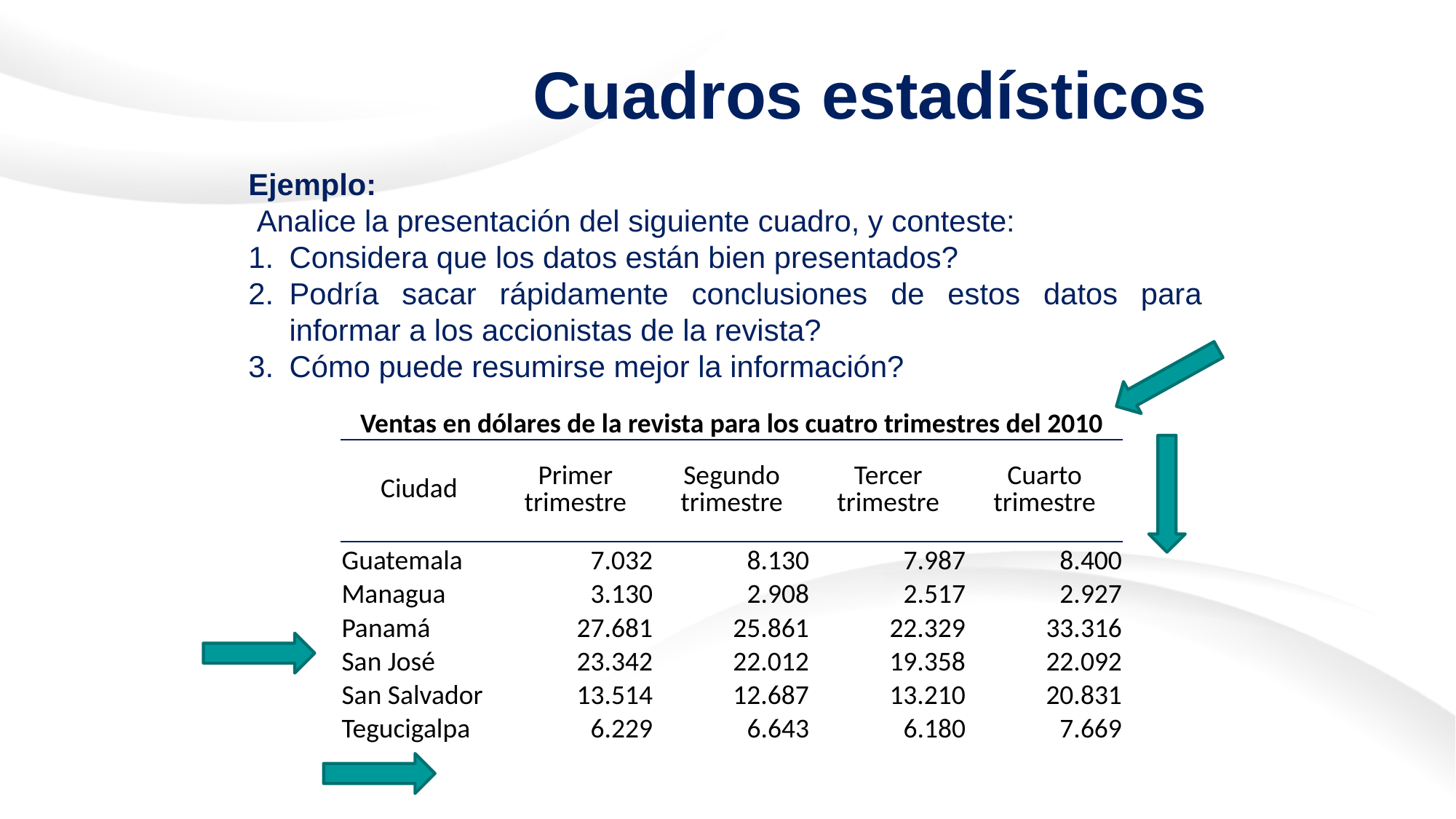

# Cuadros estadísticos
Ejemplo:
 Analice la presentación del siguiente cuadro, y conteste:
Considera que los datos están bien presentados?
Podría sacar rápidamente conclusiones de estos datos para informar a los accionistas de la revista?
Cómo puede resumirse mejor la información?

| Ventas en dólares de la revista para los cuatro trimestres del 2010 |  |  |  |  |
| --- | --- | --- | --- | --- |
| Ciudad | Primer trimestre | Segundo trimestre | Tercer trimestre | Cuarto trimestre |
| Guatemala | 7.032 | 8.130 | 7.987 | 8.400 |
| Managua | 3.130 | 2.908 | 2.517 | 2.927 |
| Panamá | 27.681 | 25.861 | 22.329 | 33.316 |
| San José | 23.342 | 22.012 | 19.358 | 22.092 |
| San Salvador | 13.514 | 12.687 | 13.210 | 20.831 |
| Tegucigalpa | 6.229 | 6.643 | 6.180 | 7.669 |